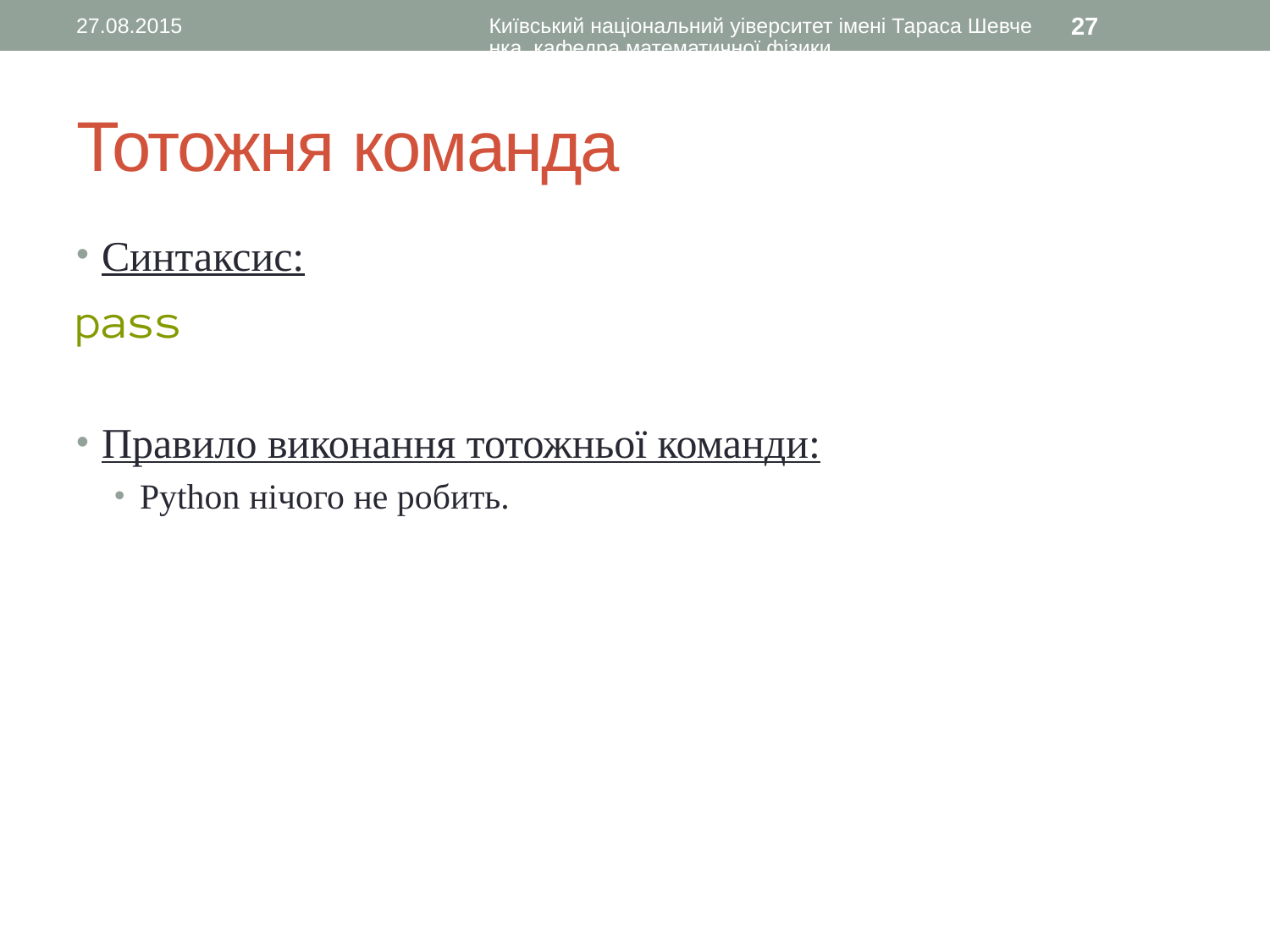

27.08.2015
Київський національний уіверситет імені Тараса Шевченка, кафедра математичної фізики
27
# Тотожня команда
Синтаксис:
pass

Правило виконання тотожньої команди:
Python нічого не робить.